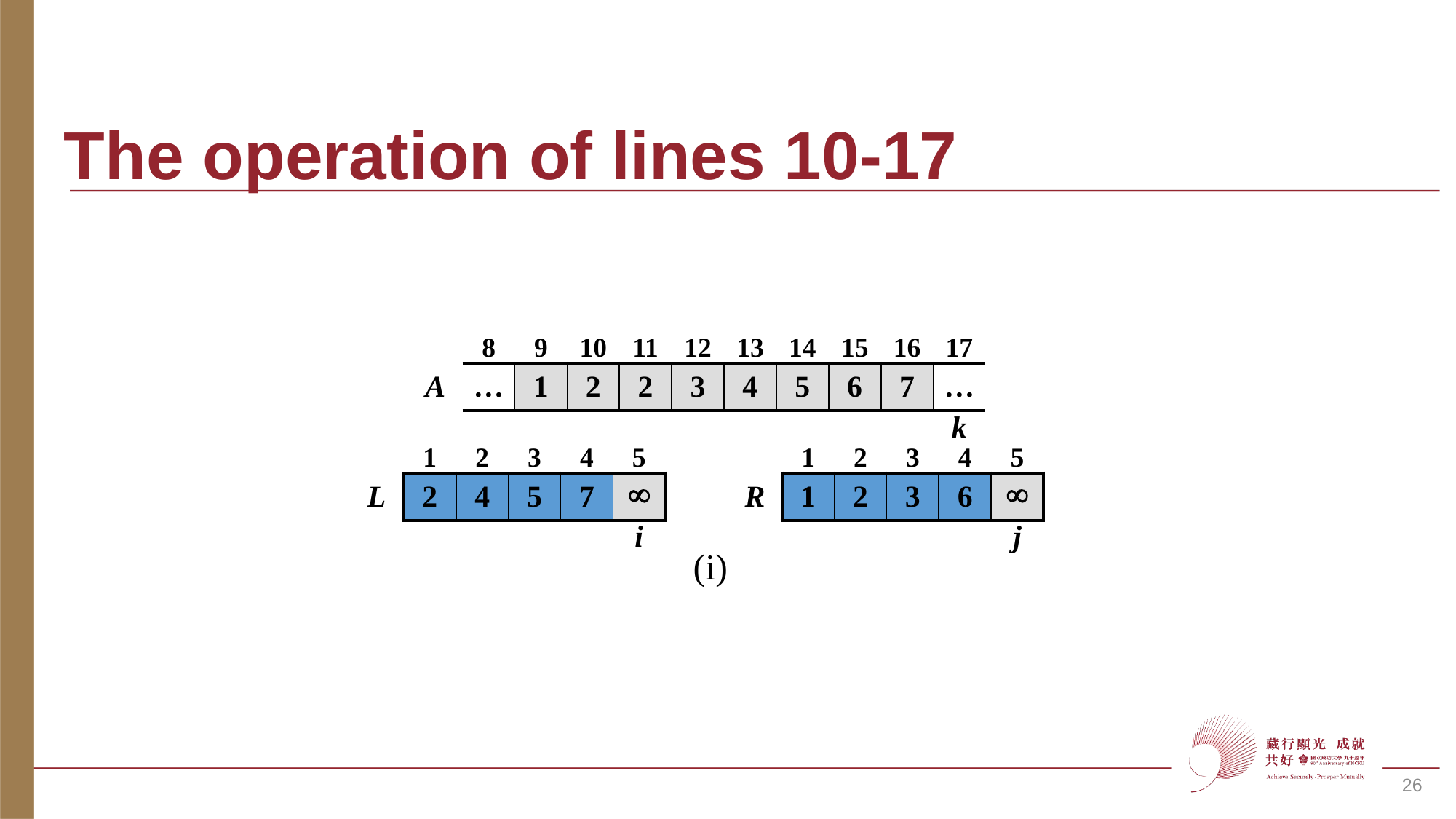

# The operation of lines 10-17
|  | 8 | 9 | 10 | 11 | 12 | 13 | 14 | 15 | 16 | 17 |
| --- | --- | --- | --- | --- | --- | --- | --- | --- | --- | --- |
| A | … | 1 | 2 | 2 | 3 | 4 | 5 | 6 | 7 | … |
|  |  |  |  |  |  |  |  |  |  | k |
|  | 1 | 2 | 3 | 4 | 5 |
| --- | --- | --- | --- | --- | --- |
| L | 2 | 4 | 5 | 7 | ∞ |
|  |  |  |  |  | i |
|  | 1 | 2 | 3 | 4 | 5 |
| --- | --- | --- | --- | --- | --- |
| R | 1 | 2 | 3 | 6 | ∞ |
|  |  |  |  |  | j |
(i)
26